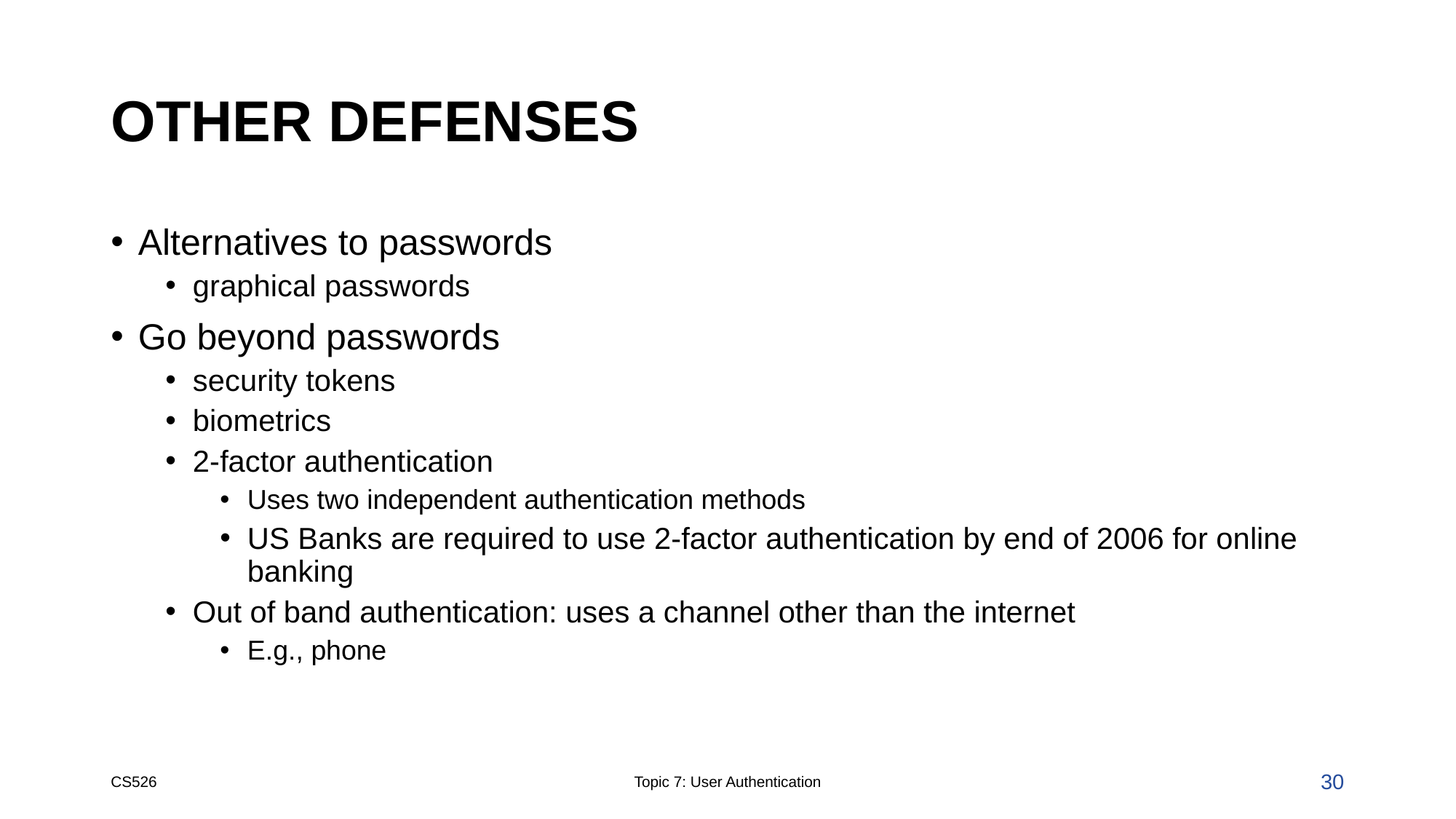

# Other Defenses
Alternatives to passwords
graphical passwords
Go beyond passwords
security tokens
biometrics
2-factor authentication
Uses two independent authentication methods
US Banks are required to use 2-factor authentication by end of 2006 for online banking
Out of band authentication: uses a channel other than the internet
E.g., phone
CS526
Topic 7: User Authentication
30